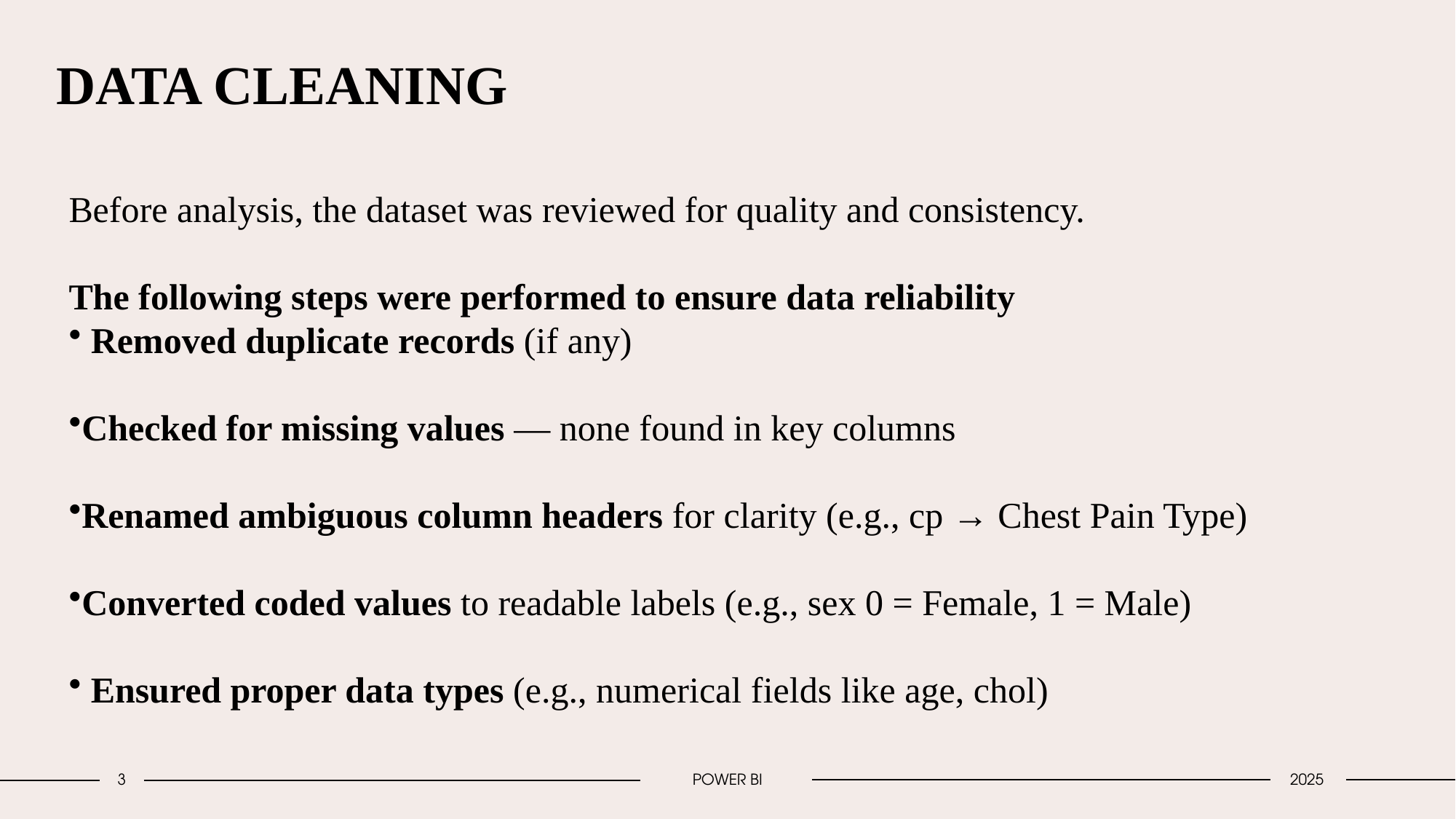

# DATA CLEANING
Before analysis, the dataset was reviewed for quality and consistency.

The following steps were performed to ensure data reliability
 Removed duplicate records (if any)

Checked for missing values — none found in key columns

Renamed ambiguous column headers for clarity (e.g., cp → Chest Pain Type)

Converted coded values to readable labels (e.g., sex 0 = Female, 1 = Male)

 Ensured proper data types (e.g., numerical fields like age, chol)

3
POWER BI
2025